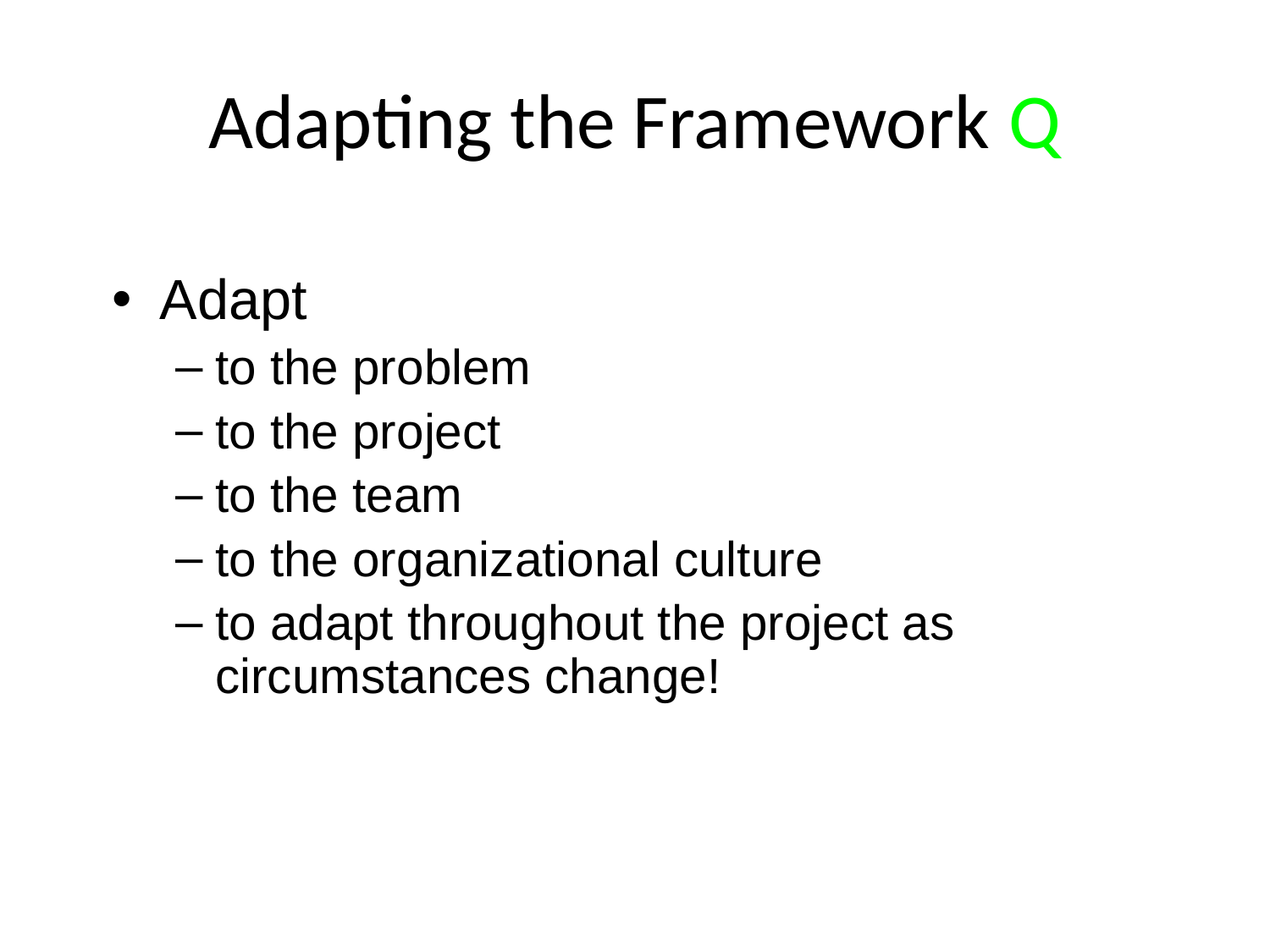

# Adapting the Framework Q
Adapt
to the problem
to the project
to the team
to the organizational culture
to adapt throughout the project as circumstances change!
22